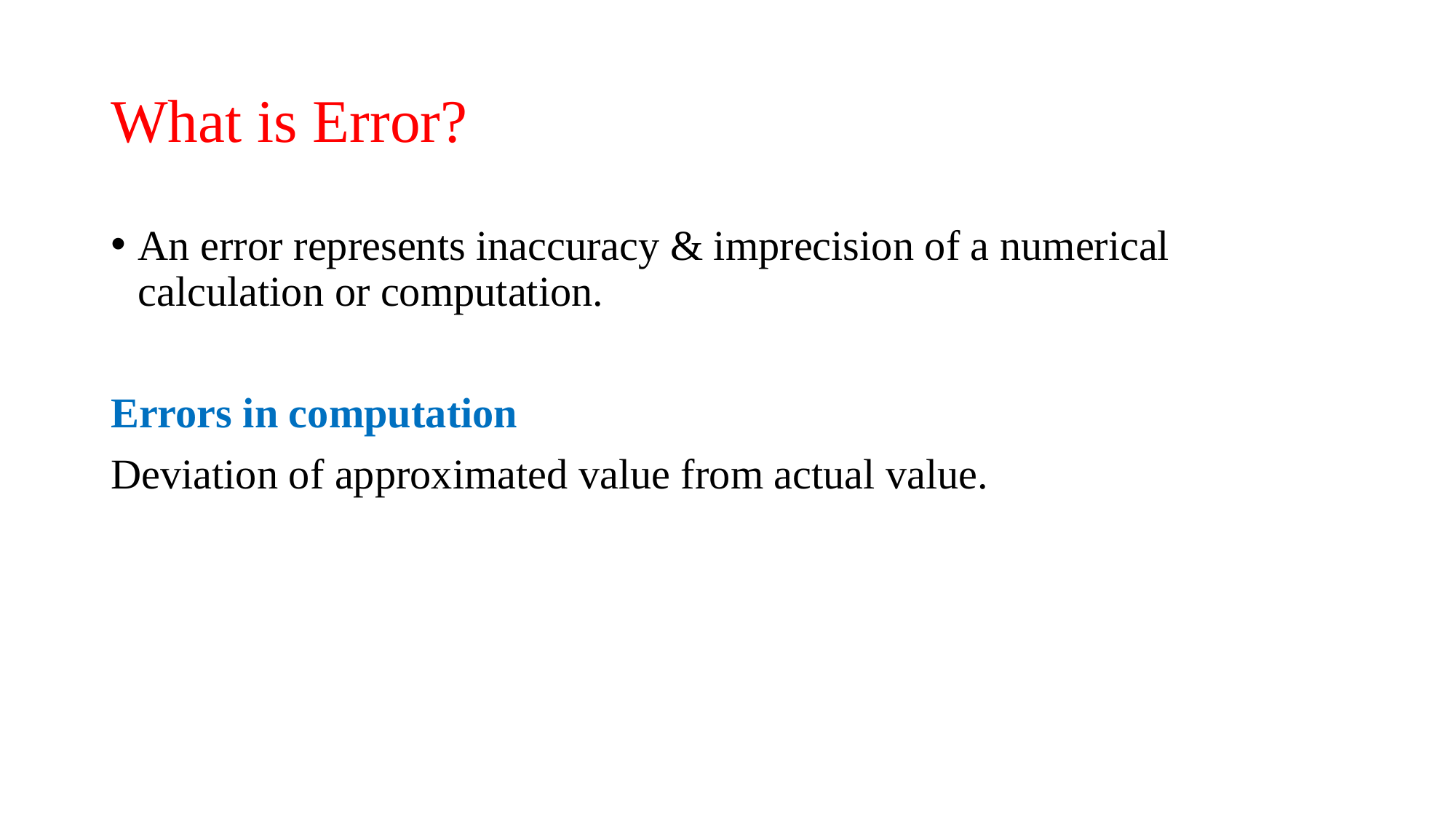

# What is Error?
An error represents inaccuracy & imprecision of a numerical calculation or computation.

Errors in computation
Deviation of approximated value from actual value.